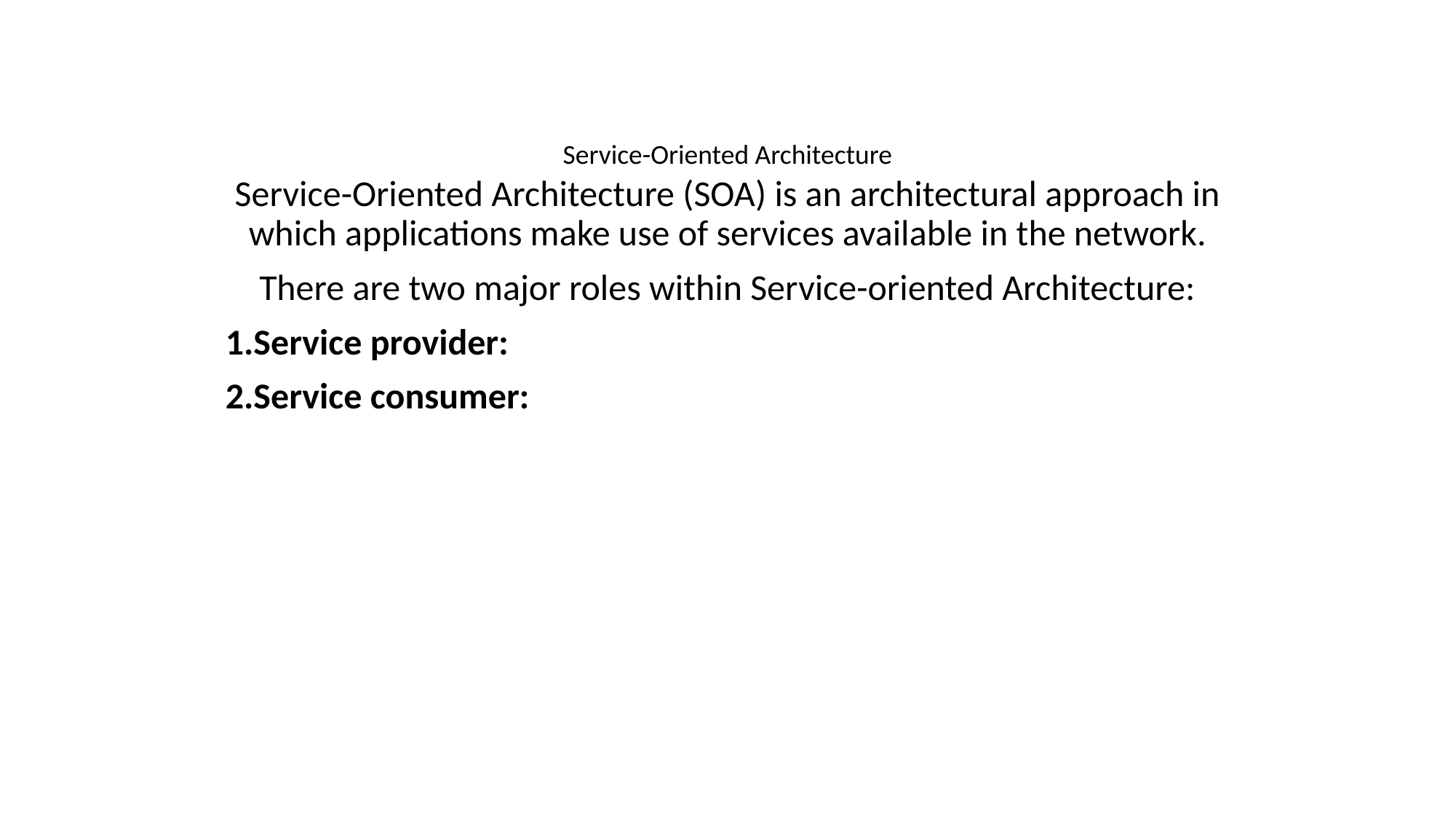

Service-Oriented Architecture (SOA) is an architectural approach in which applications make use of services available in the network.
There are two major roles within Service-oriented Architecture:
    1.Service provider:
    2.Service consumer:

# Service-Oriented Architecture